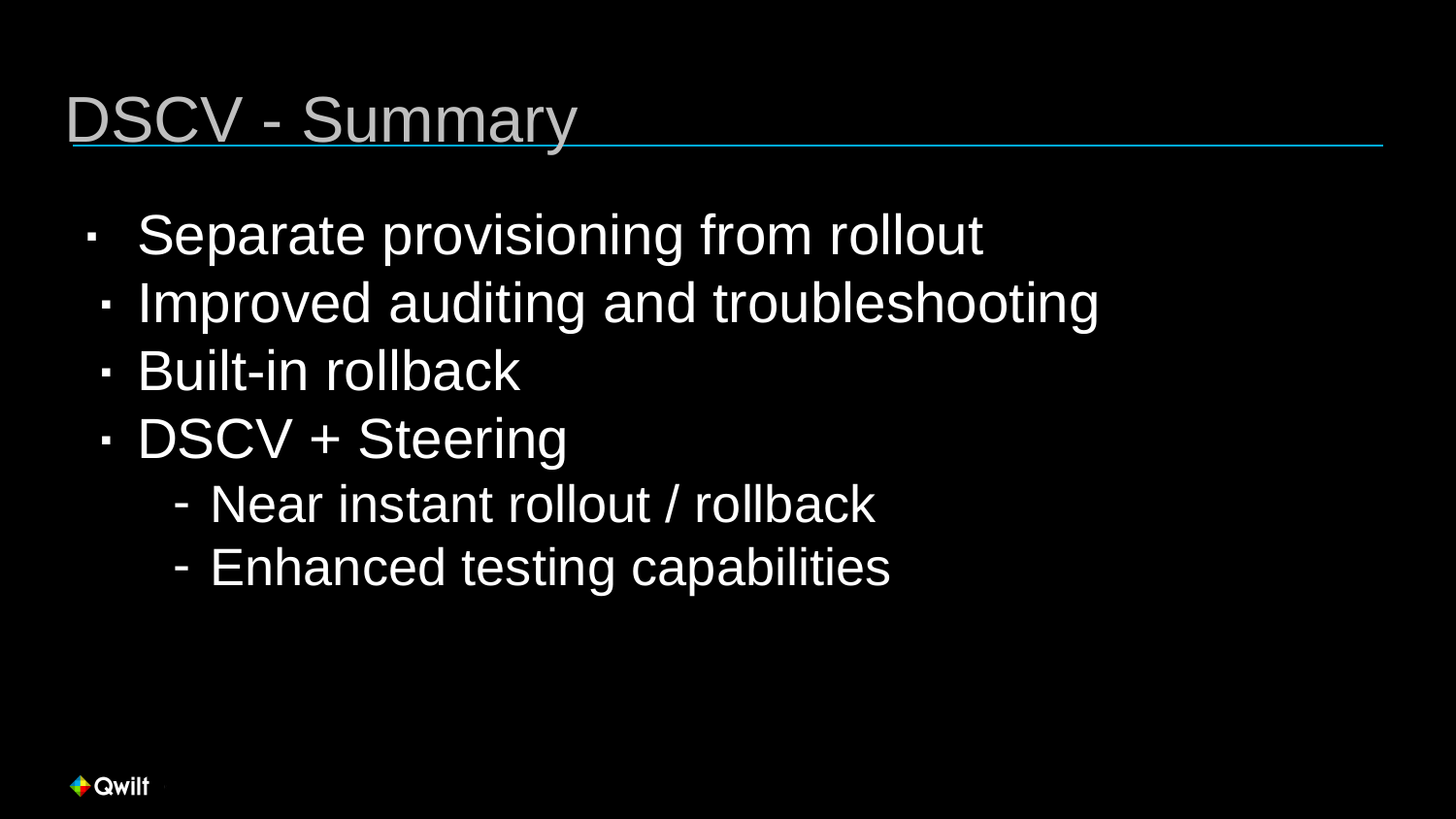

# DSCV - Summary
Separate provisioning from rollout
Improved auditing and troubleshooting
Built-in rollback
DSCV + Steering
Near instant rollout / rollback
Enhanced testing capabilities